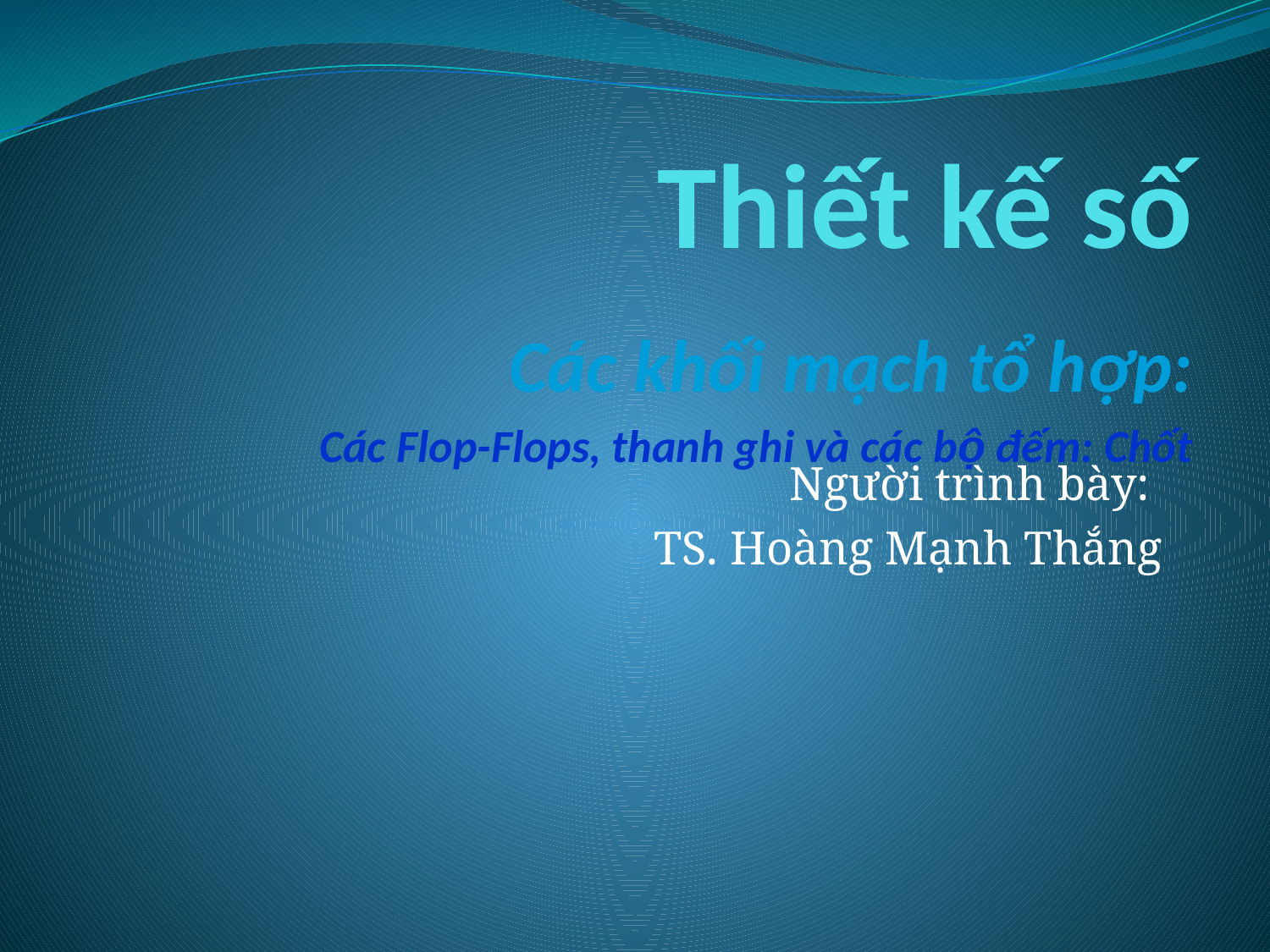

# Thiết kế số Các khối mạch tổ hợp: Các Flop-Flops, thanh ghi và các bộ đếm: Chốt
Người trình bày:
TS. Hoàng Mạnh Thắng
TexPoint fonts used in EMF: AAAAAA